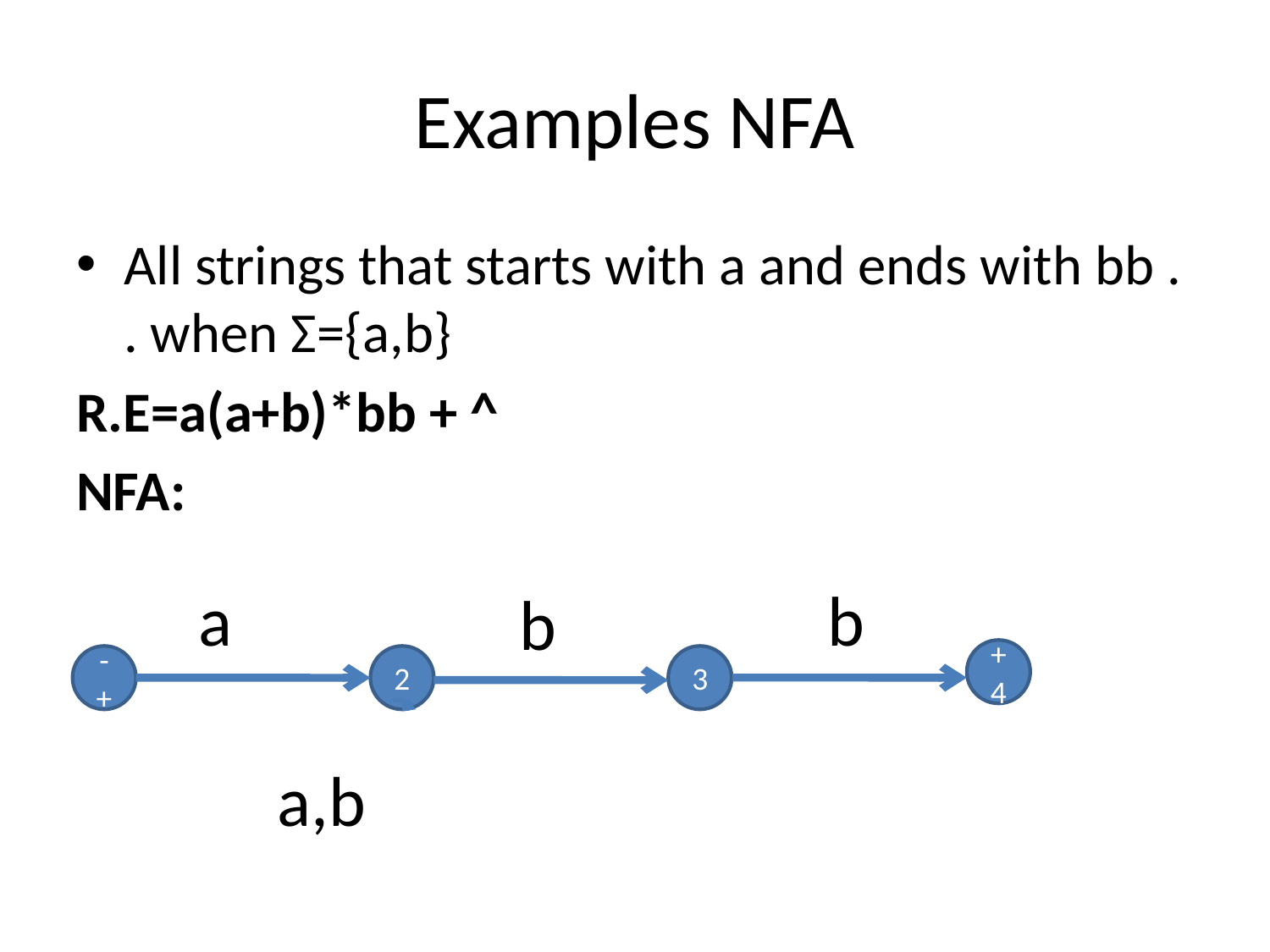

# Examples NFA
All strings that starts with a and ends with bb . . when Σ={a,b}
R.E=a(a+b)*bb + ^
NFA:

a
b
b
+
4
3
2
-
+
a,b